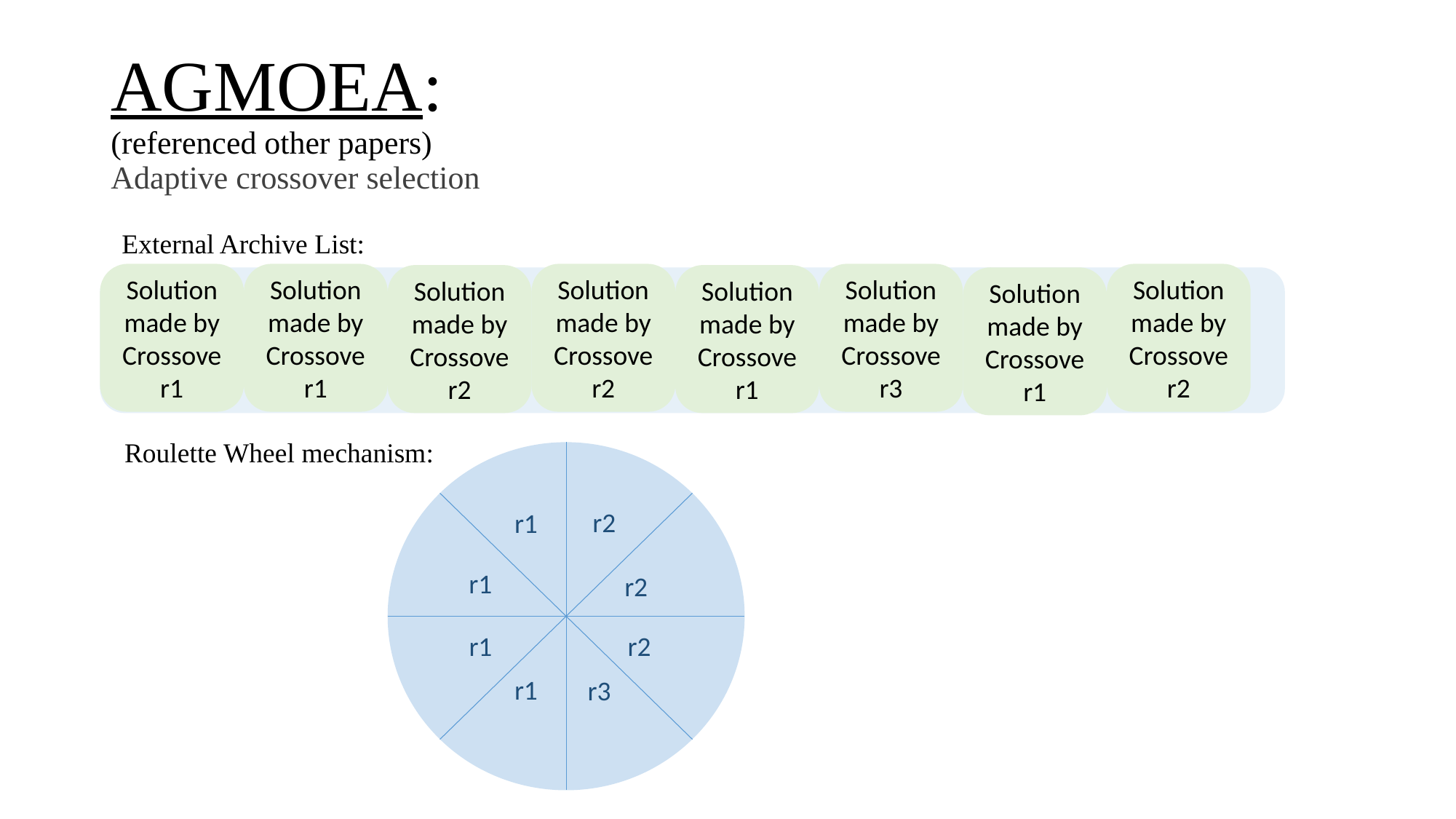

# AGMOEA: (referenced other papers) Adaptive crossover selection
External Archive List:
Solution made by Crossover1
Solution made by Crossover1
Solution made by Crossover2
Solution made by Crossover3
Solution made by Crossover2
Solution made by Crossover2
Solution made by Crossover1

Solution made by Crossover1
Roulette Wheel mechanism:

r2
r1
r1
r2
r1
r2
r1
r3